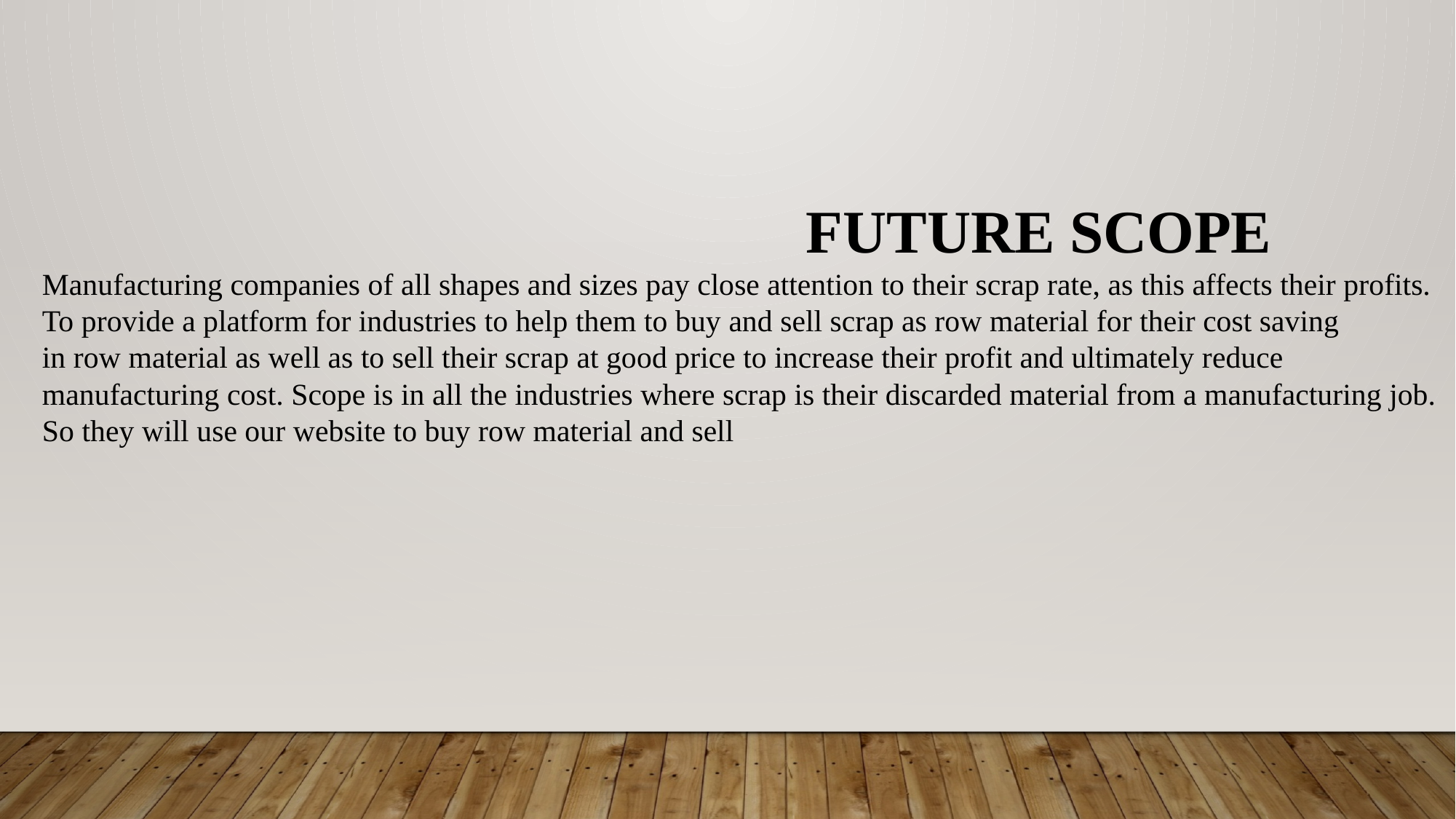

FUTURE SCOPE
Manufacturing companies of all shapes and sizes pay close attention to their scrap rate, as this affects their profits.
To provide a platform for industries to help them to buy and sell scrap as row material for their cost saving
in row material as well as to sell their scrap at good price to increase their profit and ultimately reduce
manufacturing cost. Scope is in all the industries where scrap is their discarded material from a manufacturing job.
So they will use our website to buy row material and sell